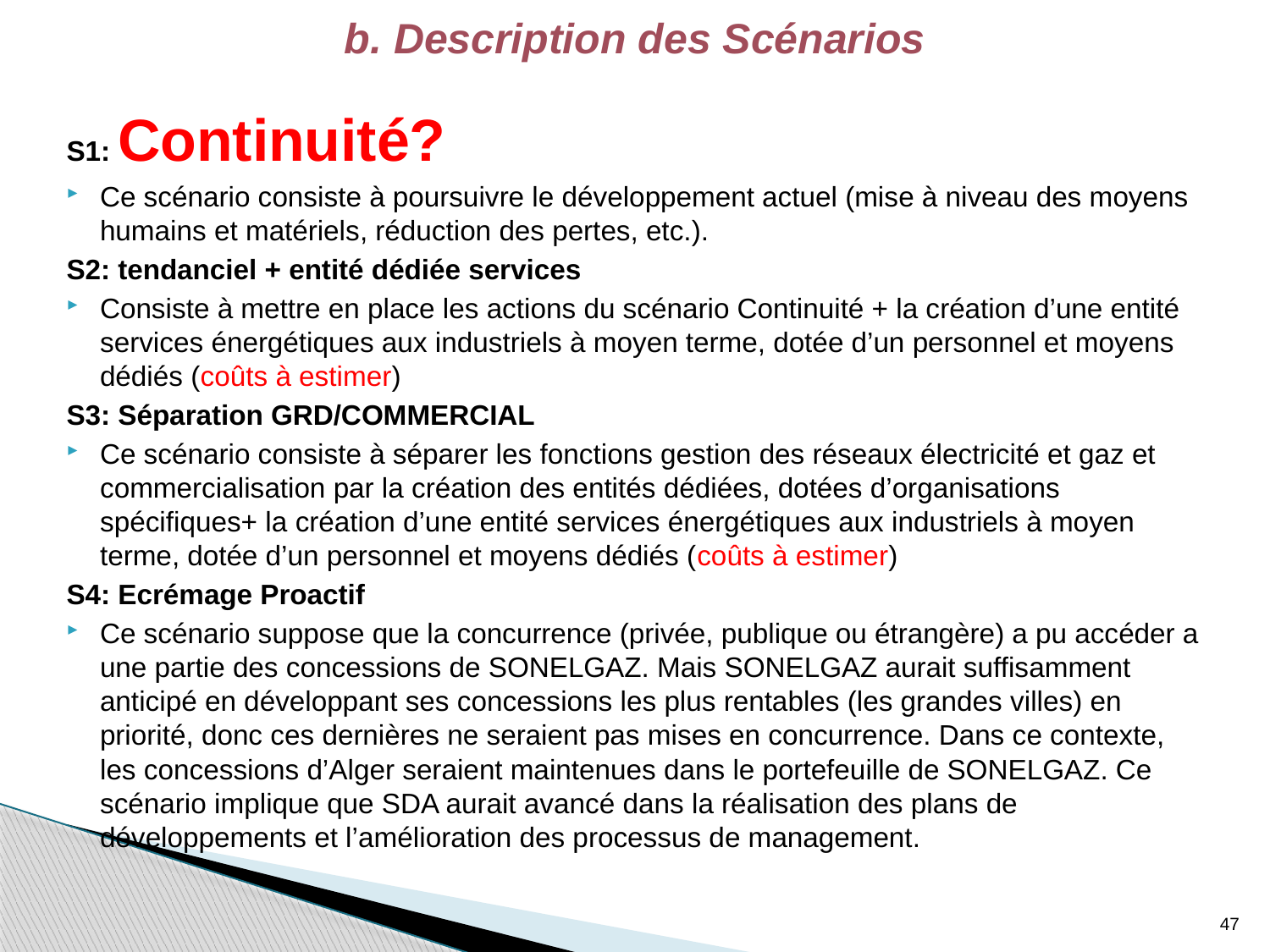

b. Description des Scénarios
S1: Continuité?
Ce scénario consiste à poursuivre le développement actuel (mise à niveau des moyens humains et matériels, réduction des pertes, etc.).
S2: tendanciel + entité dédiée services
Consiste à mettre en place les actions du scénario Continuité + la création d’une entité services énergétiques aux industriels à moyen terme, dotée d’un personnel et moyens dédiés (coûts à estimer)
S3: Séparation GRD/COMMERCIAL
Ce scénario consiste à séparer les fonctions gestion des réseaux électricité et gaz et commercialisation par la création des entités dédiées, dotées d’organisations spécifiques+ la création d’une entité services énergétiques aux industriels à moyen terme, dotée d’un personnel et moyens dédiés (coûts à estimer)
S4: Ecrémage Proactif
Ce scénario suppose que la concurrence (privée, publique ou étrangère) a pu accéder a une partie des concessions de SONELGAZ. Mais SONELGAZ aurait suffisamment anticipé en développant ses concessions les plus rentables (les grandes villes) en priorité, donc ces dernières ne seraient pas mises en concurrence. Dans ce contexte, les concessions d’Alger seraient maintenues dans le portefeuille de SONELGAZ. Ce scénario implique que SDA aurait avancé dans la réalisation des plans de développements et l’amélioration des processus de management.

47